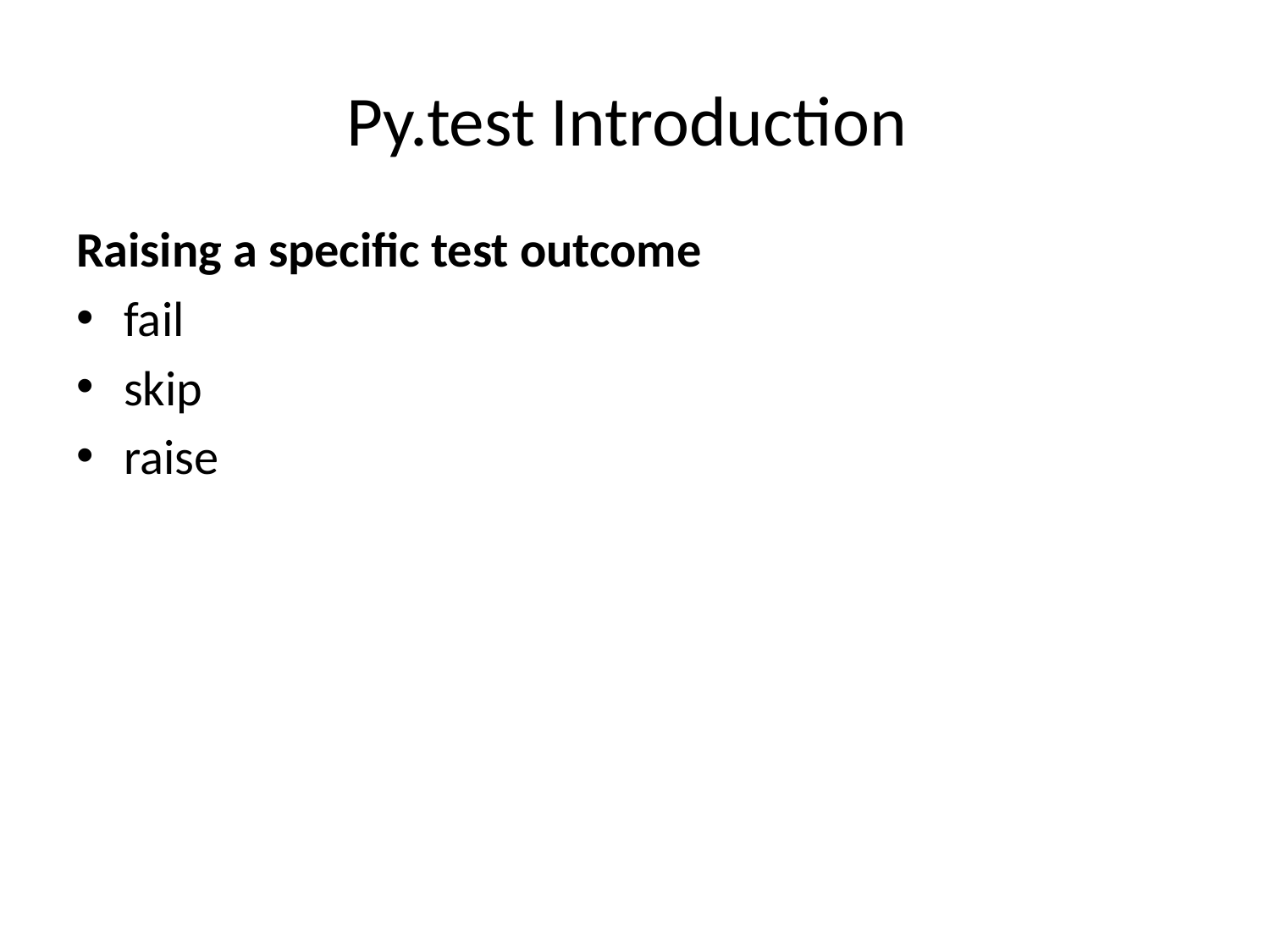

# Py.test Introduction
Raising a specific test outcome
fail
skip
raise